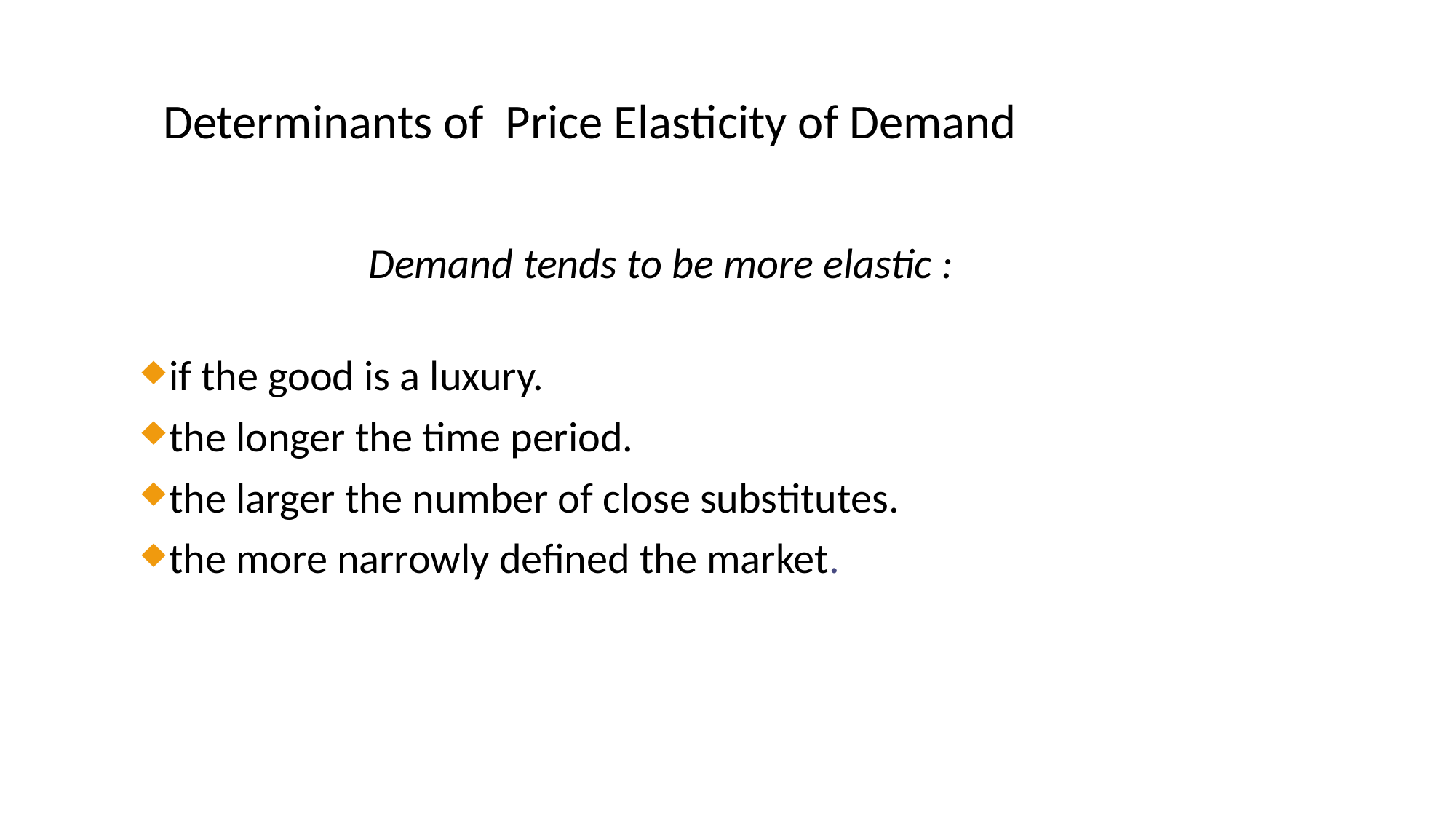

# Determinants of  Price Elasticity of Demand
Demand tends to be more elastic :
if the good is a luxury.
the longer the time period.
the larger the number of close substitutes.
the more narrowly defined the market.